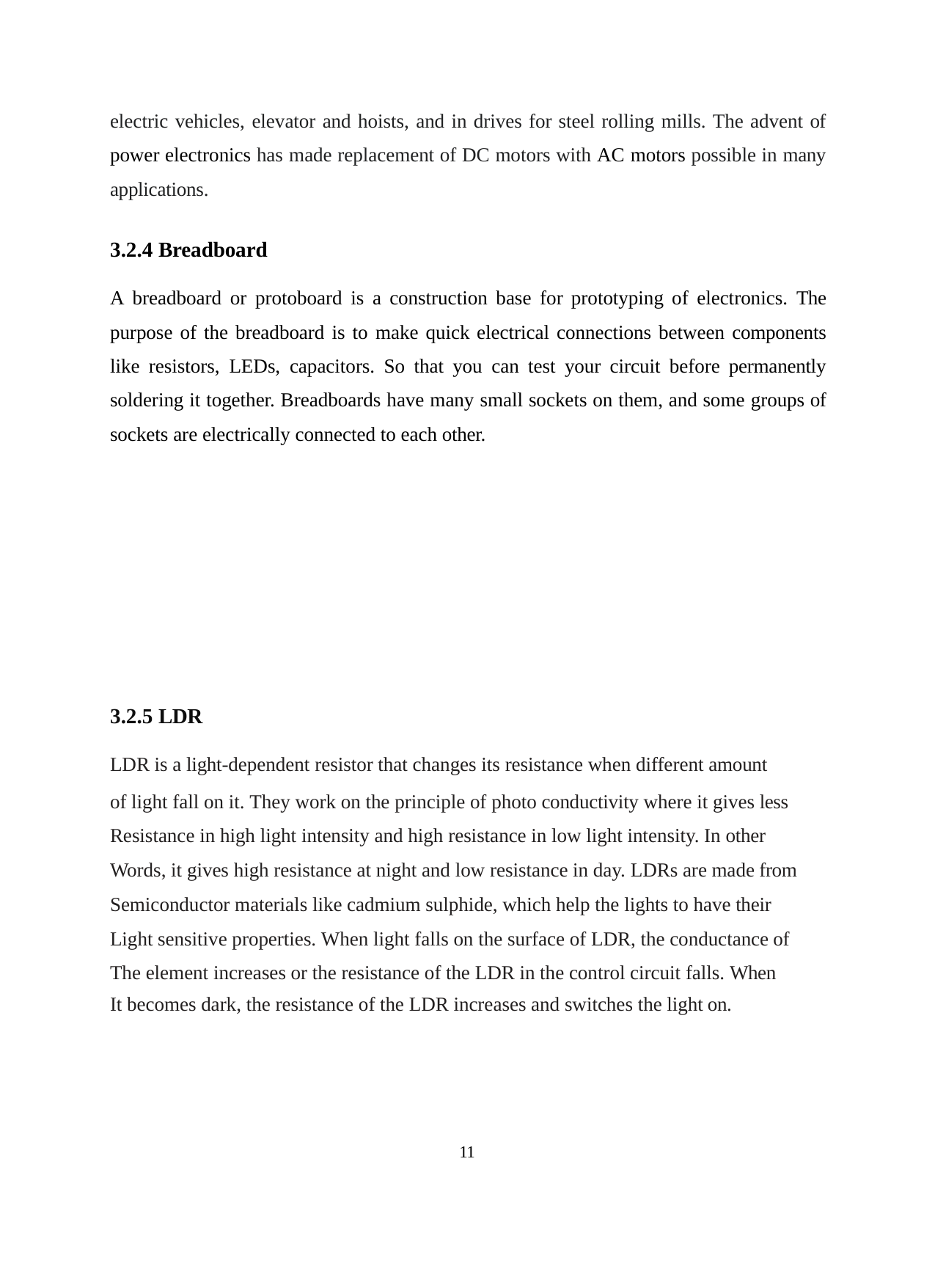

electric vehicles, elevator and hoists, and in drives for steel rolling mills. The advent of power electronics has made replacement of DC motors with AC motors possible in many applications.

3.2.4 Breadboard
A breadboard or protoboard is a construction base for prototyping of electronics. The purpose of the breadboard is to make quick electrical connections between components like resistors, LEDs, capacitors. So that you can test your circuit before permanently soldering it together. Breadboards have many small sockets on them, and some groups of sockets are electrically connected to each other.
3.2.5 LDR
LDR is a light-dependent resistor that changes its resistance when different amount
of light fall on it. They work on the principle of photo conductivity where it gives less Resistance in high light intensity and high resistance in low light intensity. In other
Words, it gives high resistance at night and low resistance in day. LDRs are made from Semiconductor materials like cadmium sulphide, which help the lights to have their
Light sensitive properties. When light falls on the surface of LDR, the conductance of The element increases or the resistance of the LDR in the control circuit falls. When
It becomes dark, the resistance of the LDR increases and switches the light on.
11